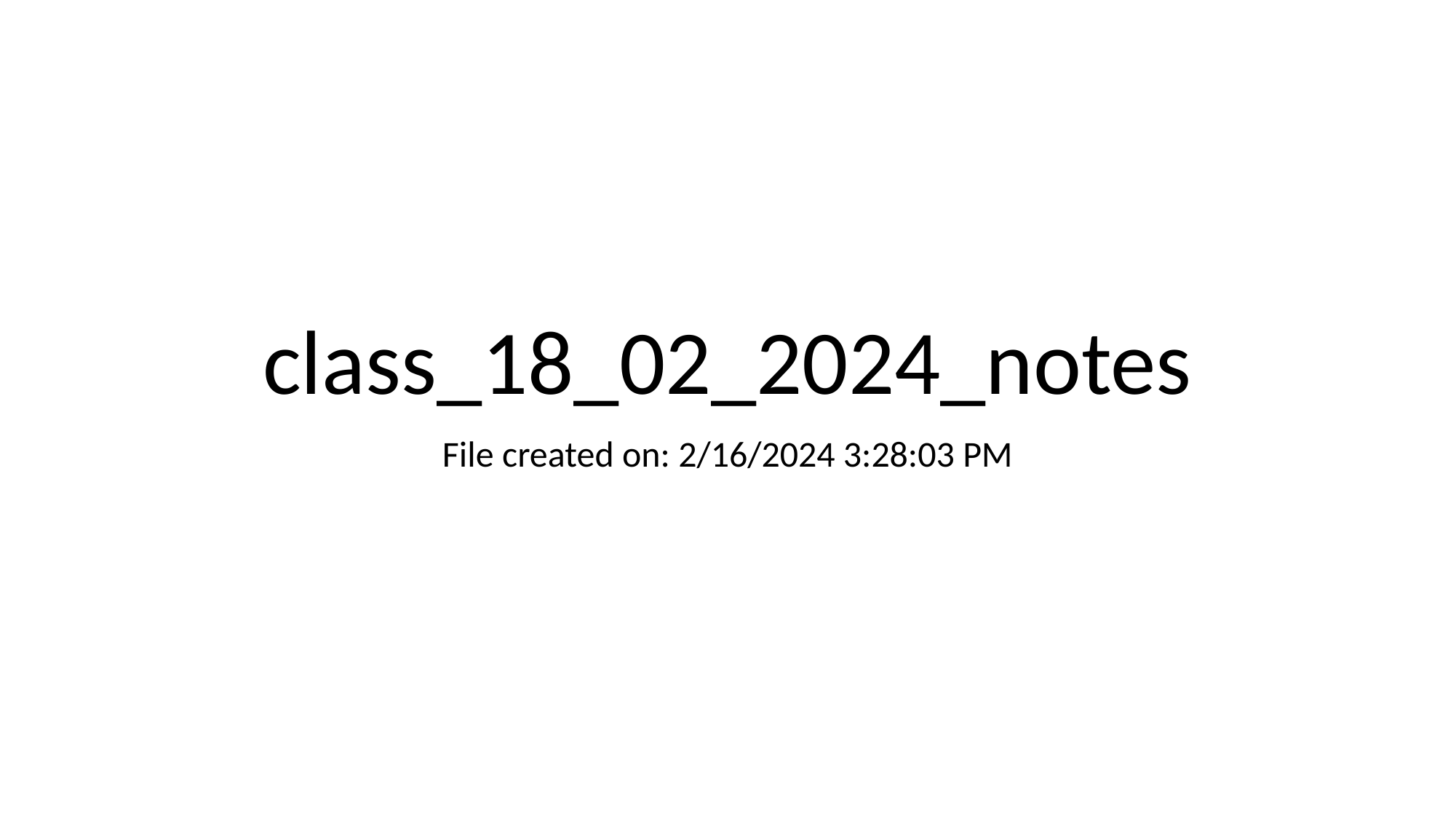

# class_18_02_2024_notes
File created on: 2/16/2024 3:28:03 PM